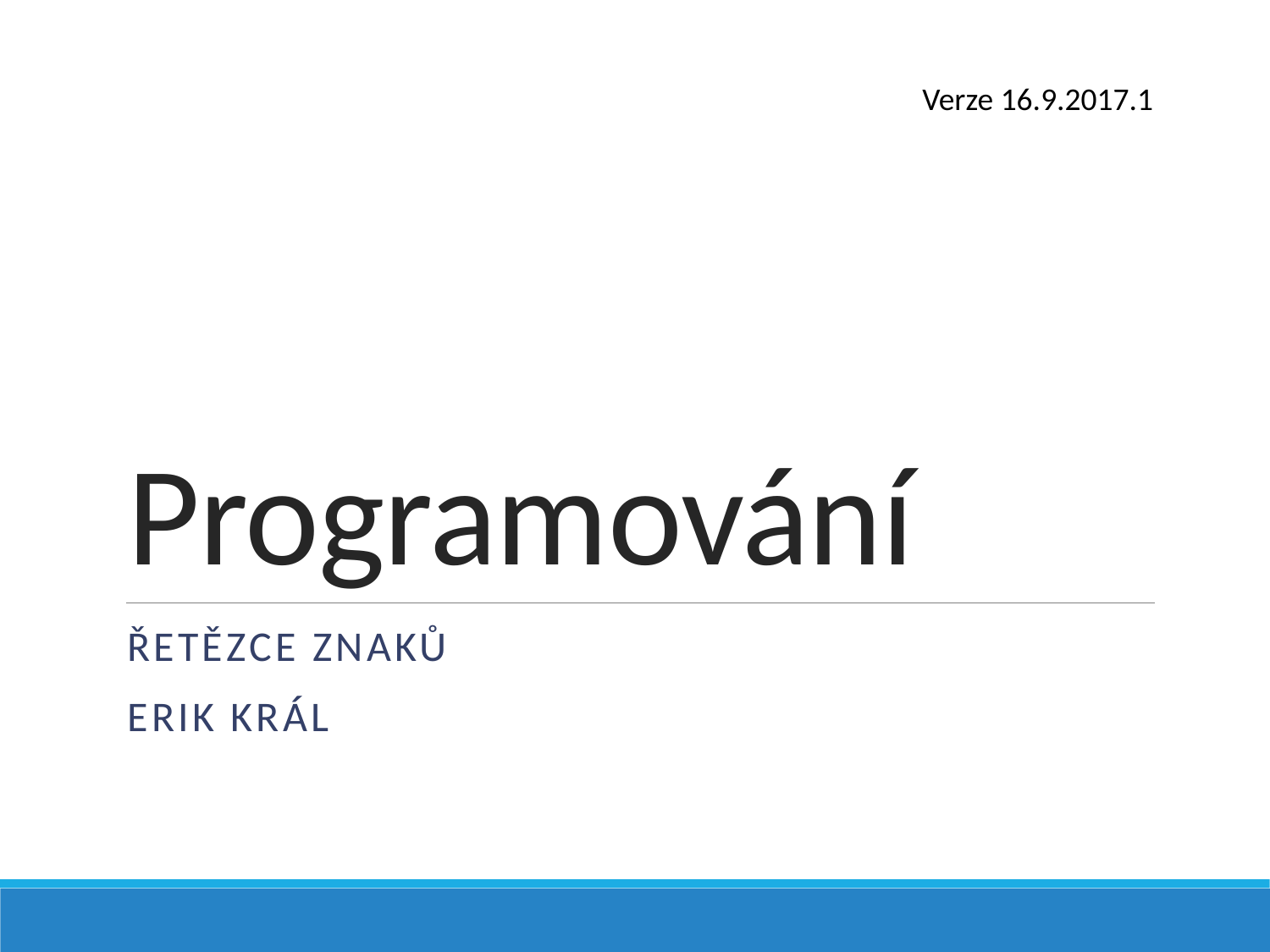

Verze 16.9.2017.1
# Programování
řetězce znaků
Erik Král